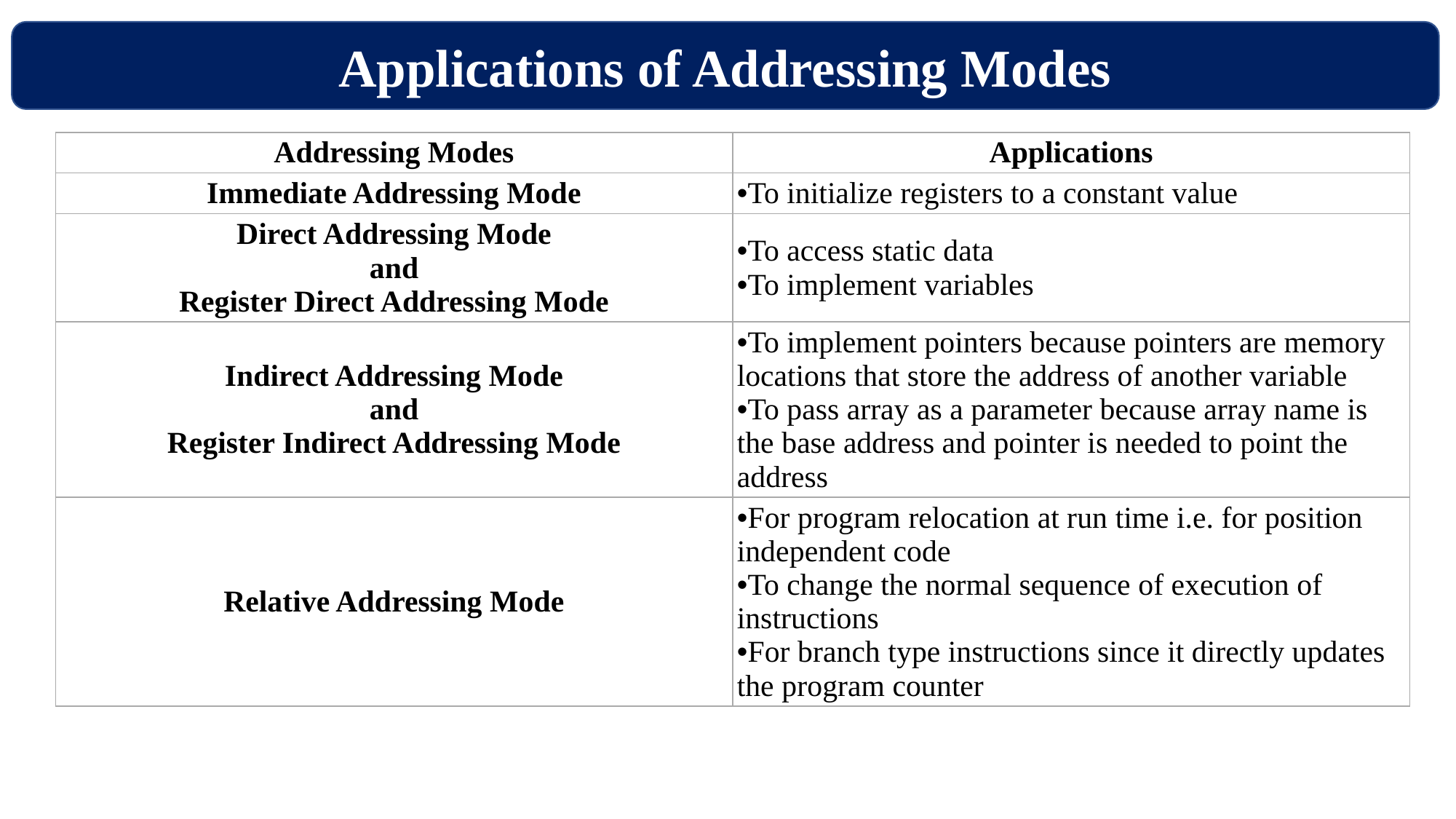

Applications of Addressing Modes
| Addressing Modes | Applications |
| --- | --- |
| Immediate Addressing Mode | To initialize registers to a constant value |
| Direct Addressing Mode and Register Direct Addressing Mode | To access static data To implement variables |
| Indirect Addressing Mode and Register Indirect Addressing Mode | To implement pointers because pointers are memory locations that store the address of another variable To pass array as a parameter because array name is the base address and pointer is needed to point the address |
| Relative Addressing Mode | For program relocation at run time i.e. for position independent code To change the normal sequence of execution of instructions For branch type instructions since it directly updates the program counter |